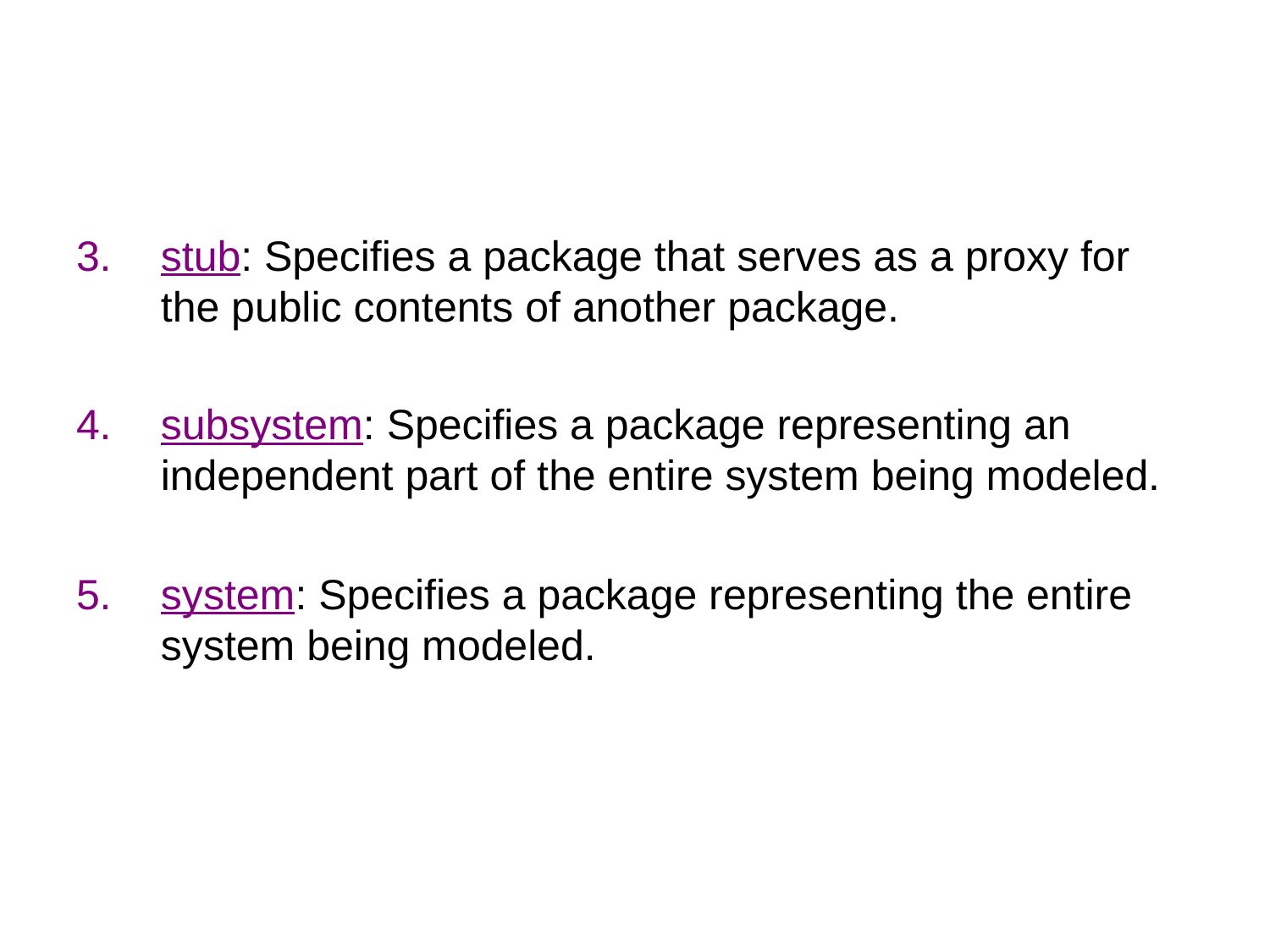

#
stub: Specifies a package that serves as a proxy for the public contents of another package.

subsystem: Specifies a package representing an independent part of the entire system being modeled.

system: Specifies a package representing the entire system being modeled.